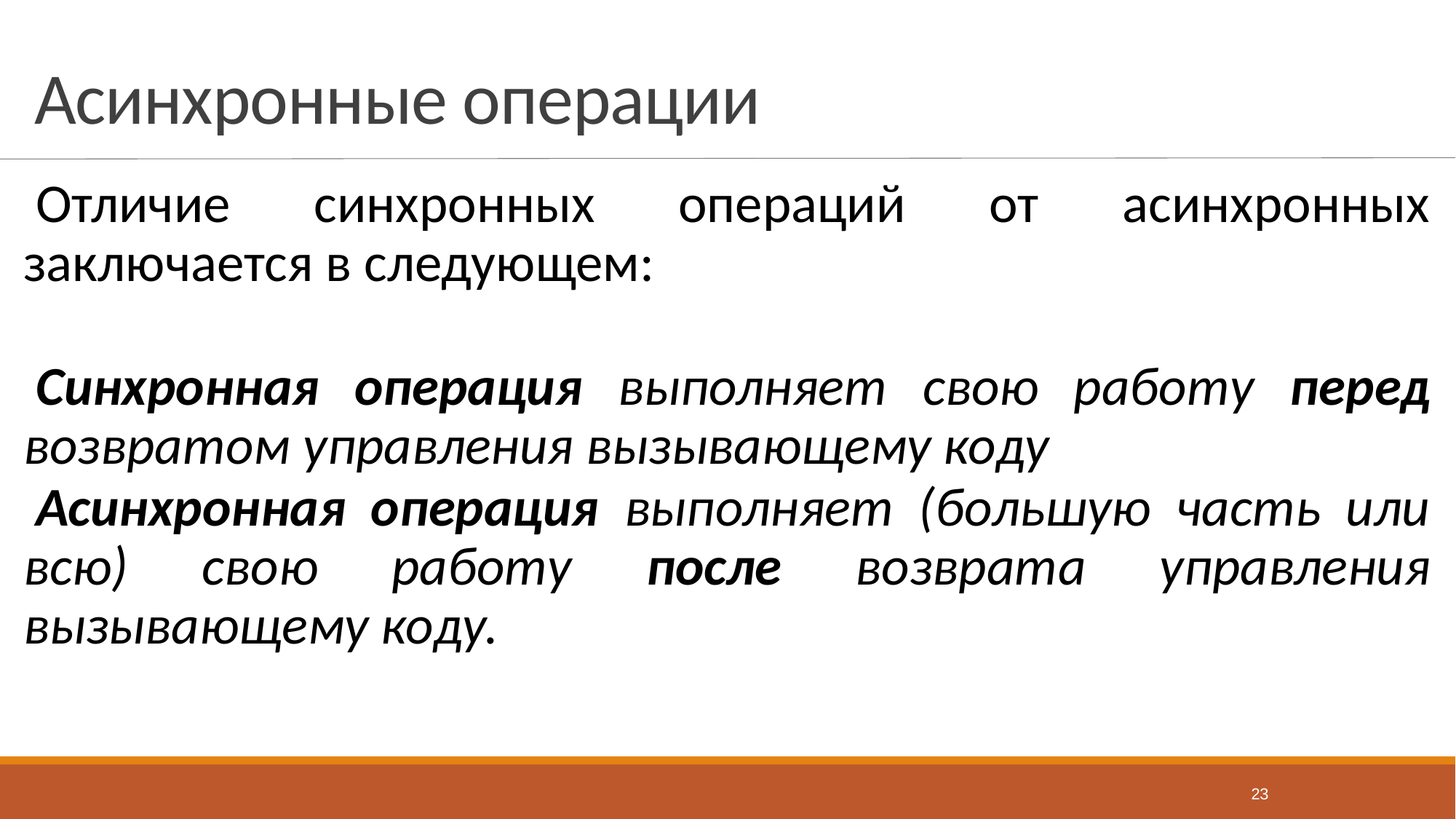

# Асинхронные операции
Отличие синхронных операций от асинхронных заключается в следующем:

Синхронная операция выполняет свою работу перед возвратом управления вызывающему коду
Асинхронная операция выполняет (большую часть или всю) свою работу после возврата управления вызывающему коду.
23